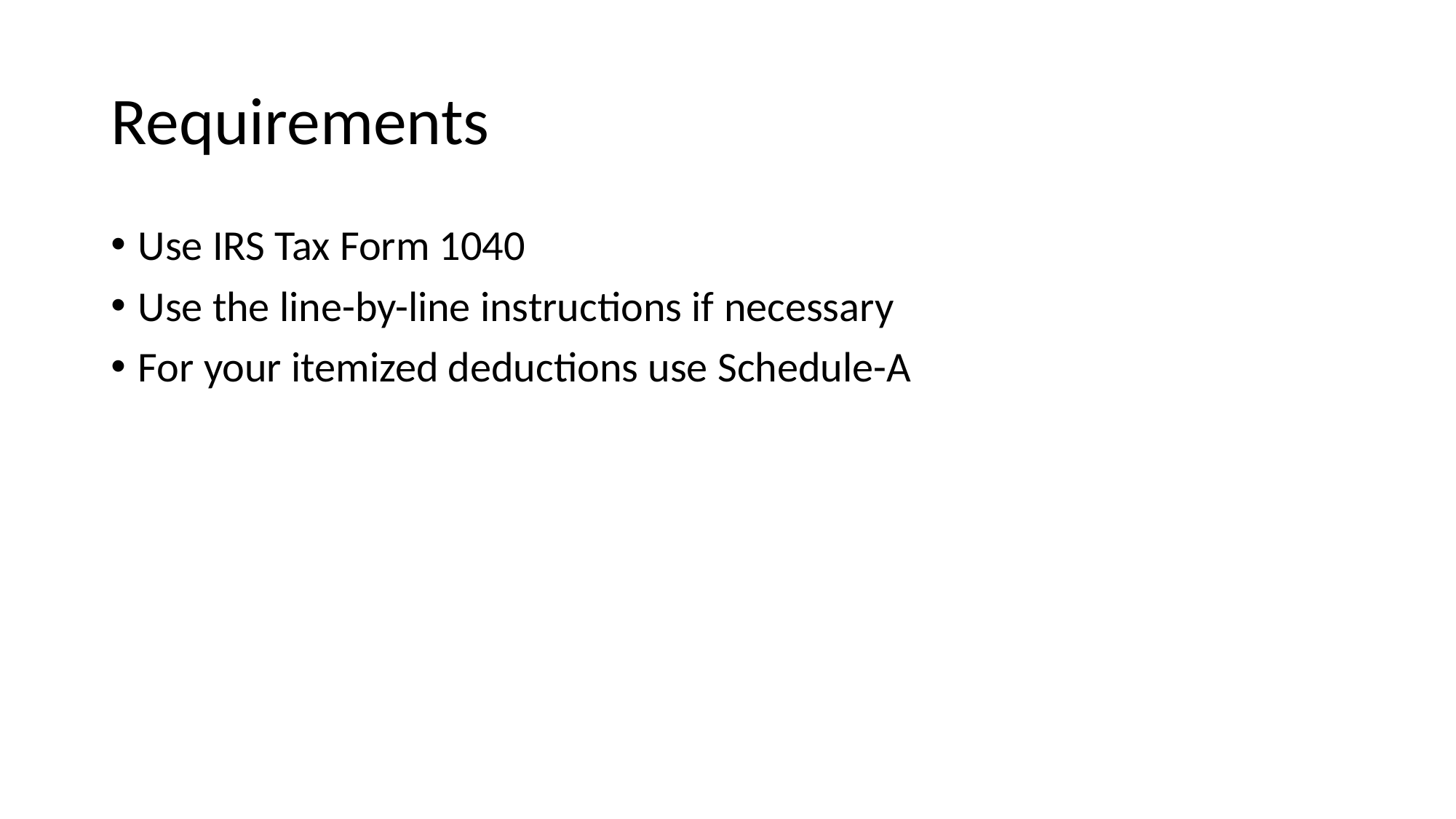

# Requirements
Use IRS Tax Form 1040
Use the line-by-line instructions if necessary
For your itemized deductions use Schedule-A